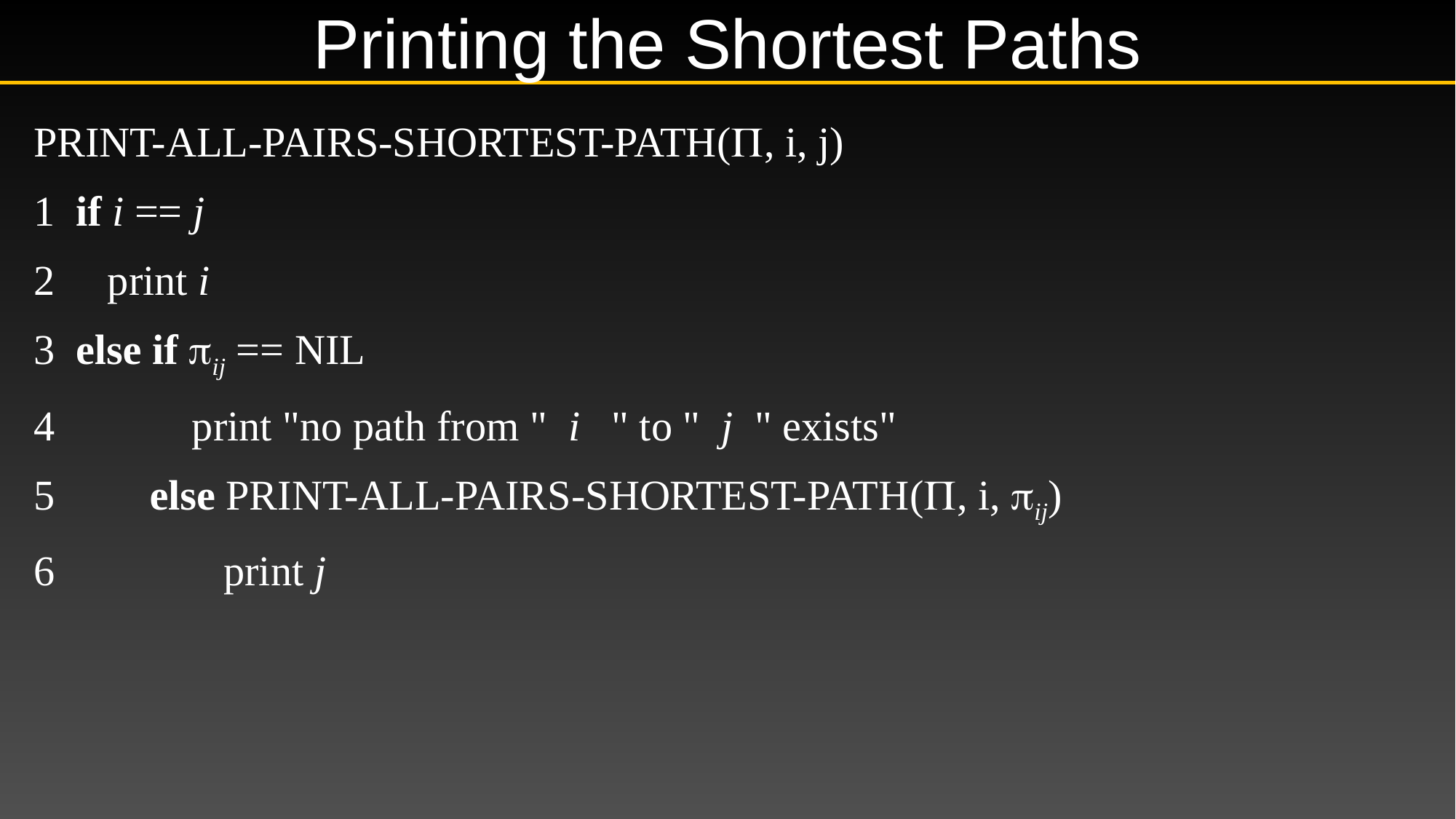

# Printing the Shortest Paths
Print-All-Pairs-Shortest-Path(Π, i, j)
1  if i == j
2     print i
3  else if πij == nil
4             print "no path from "  i   " to "  j  " exists"
5         else Print-All-Pairs-Shortest-Path(Π, i, πij)
6                print j